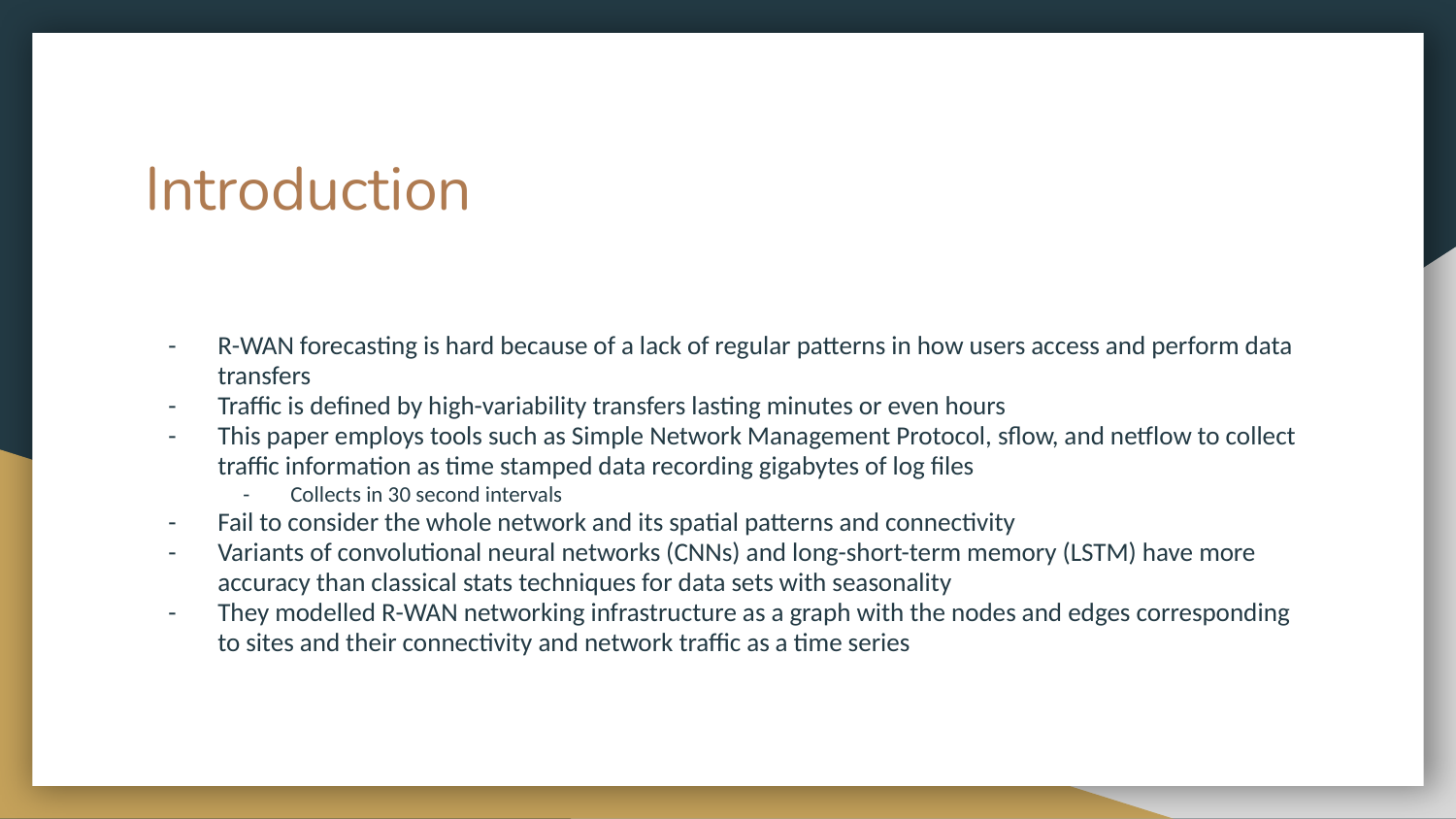

# Introduction
R-WAN forecasting is hard because of a lack of regular patterns in how users access and perform data transfers
Traffic is defined by high-variability transfers lasting minutes or even hours
This paper employs tools such as Simple Network Management Protocol, sflow, and netflow to collect traffic information as time stamped data recording gigabytes of log files
Collects in 30 second intervals
Fail to consider the whole network and its spatial patterns and connectivity
Variants of convolutional neural networks (CNNs) and long-short-term memory (LSTM) have more accuracy than classical stats techniques for data sets with seasonality
They modelled R-WAN networking infrastructure as a graph with the nodes and edges corresponding to sites and their connectivity and network traffic as a time series